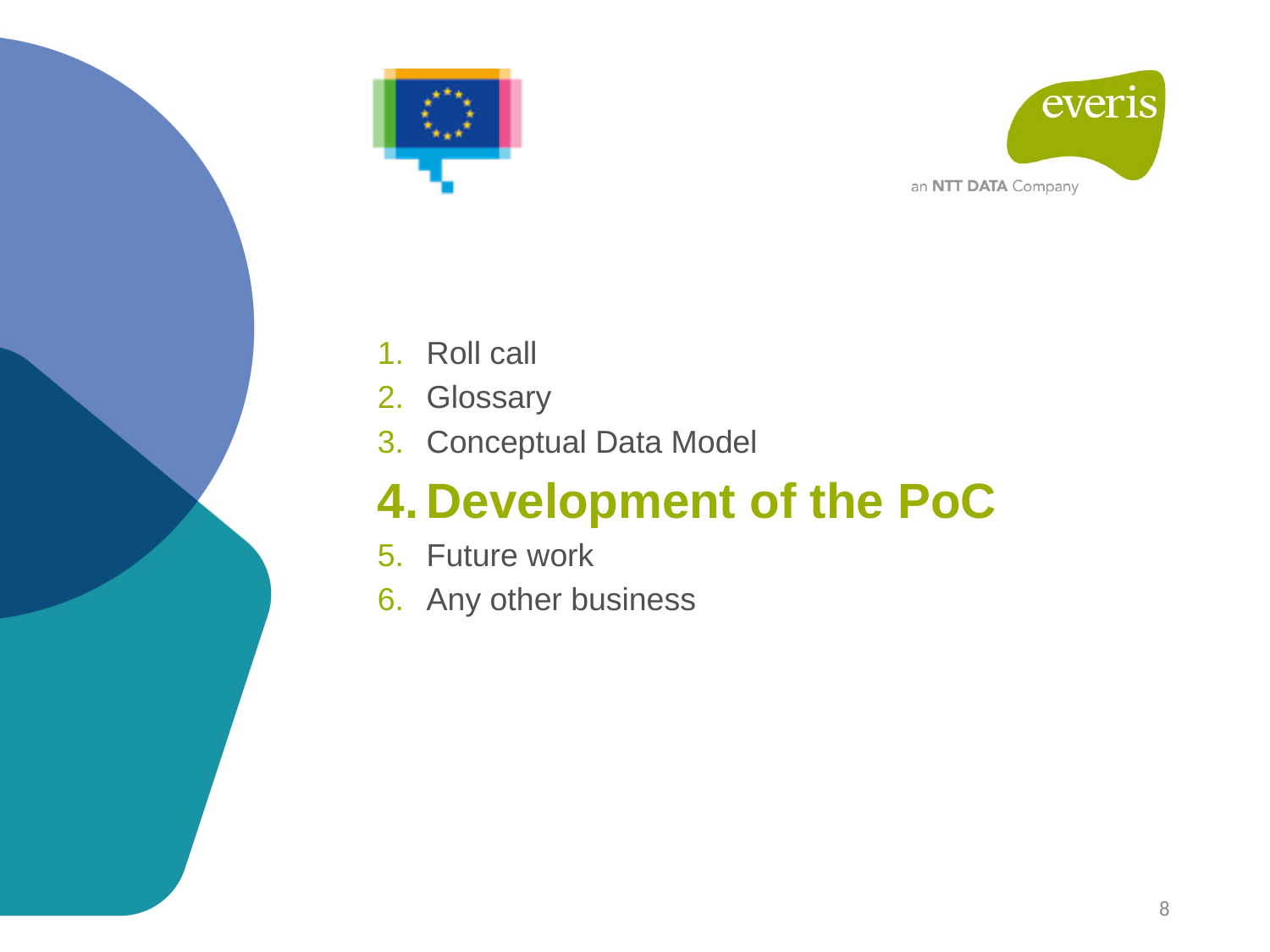

Roll call
Glossary
Conceptual Data Model
Development of the PoC
Future work
Any other business
8